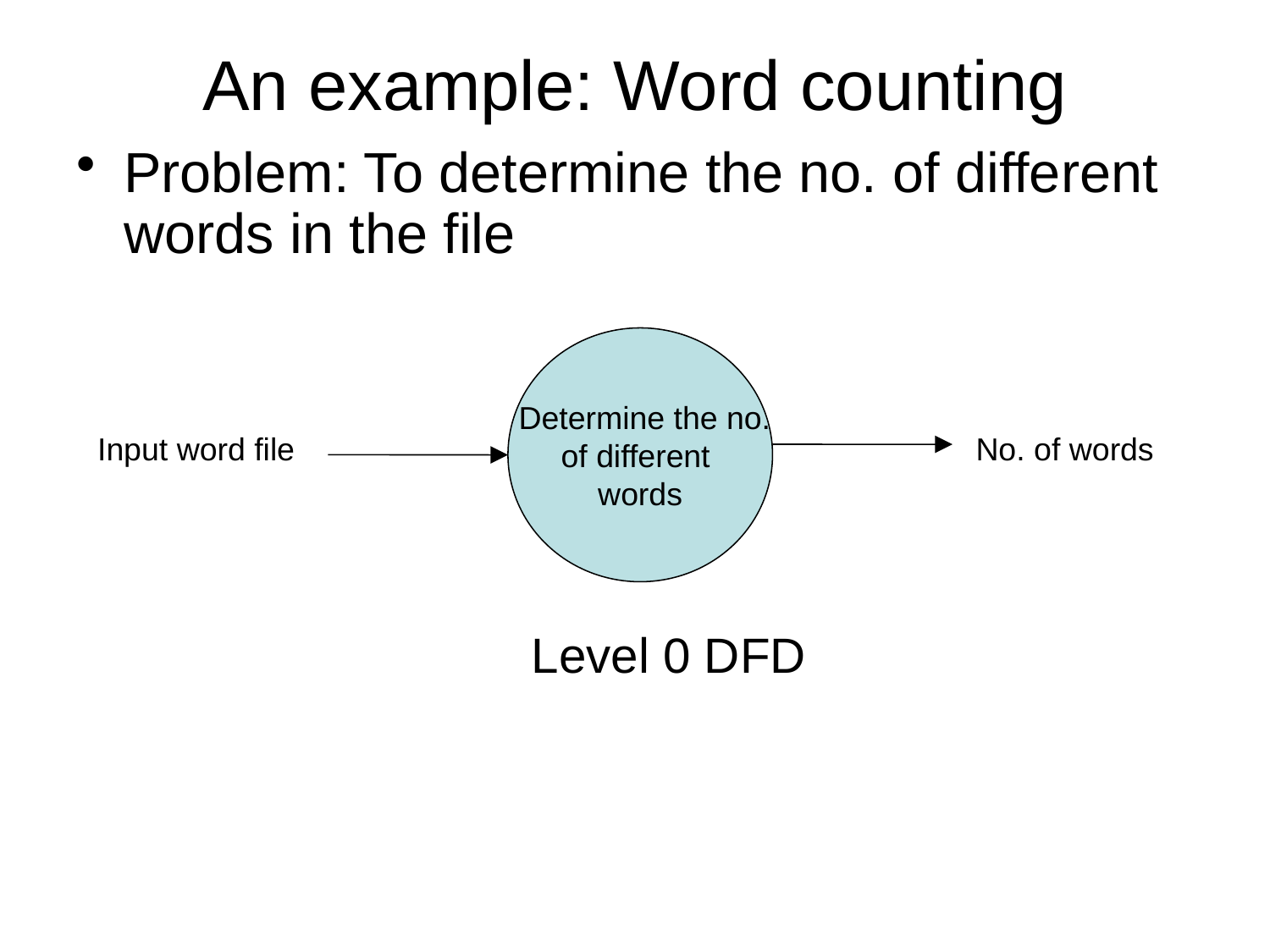

# An example: Word counting
Problem: To determine the no. of different words in the file

 Determine the no.
of different
words
Input word file
No. of words

Level 0 DFD